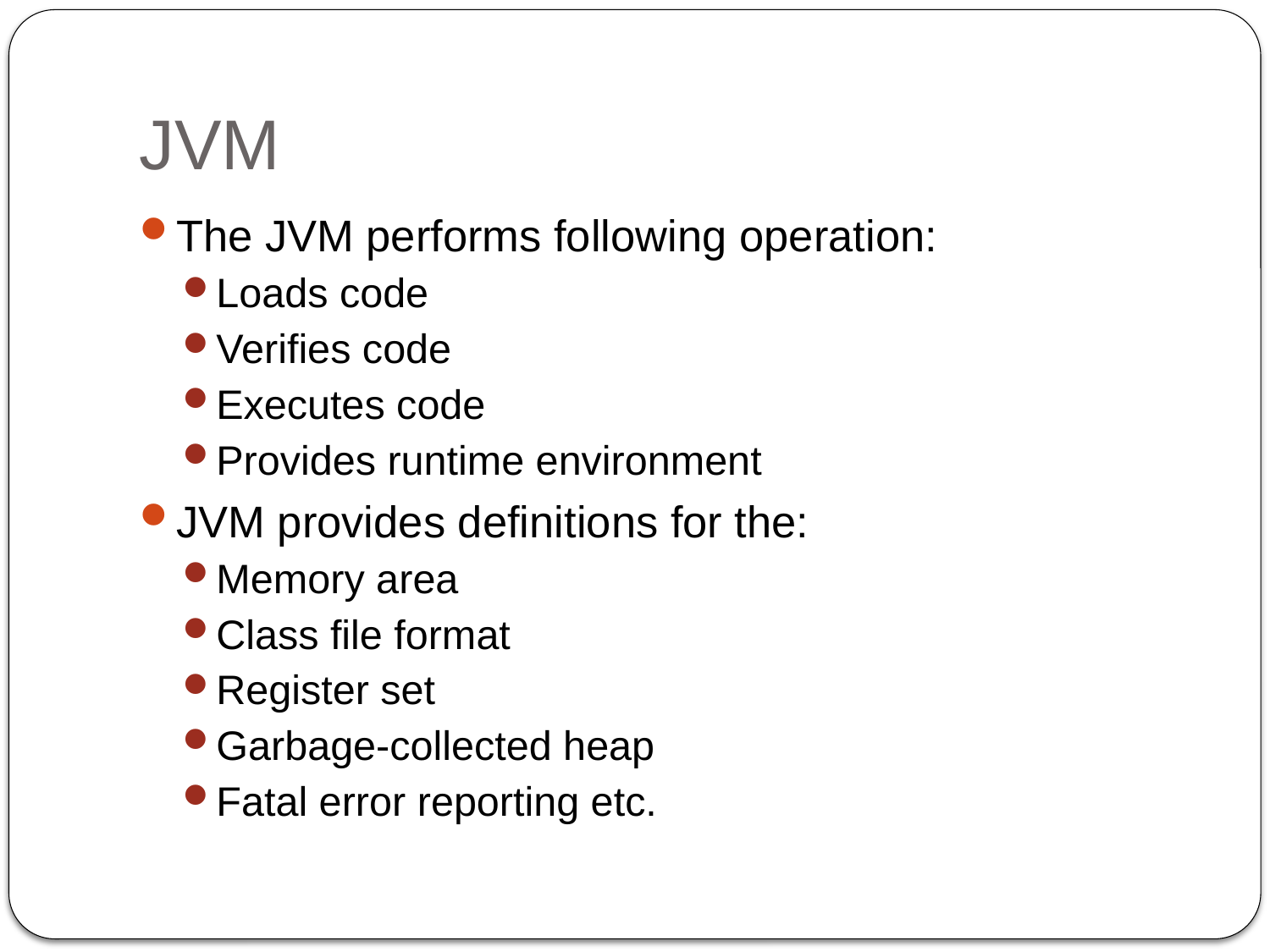

# JVM
The JVM performs following operation:
Loads code
Verifies code
Executes code
Provides runtime environment
JVM provides definitions for the:
Memory area
Class file format
Register set
Garbage-collected heap
Fatal error reporting etc.